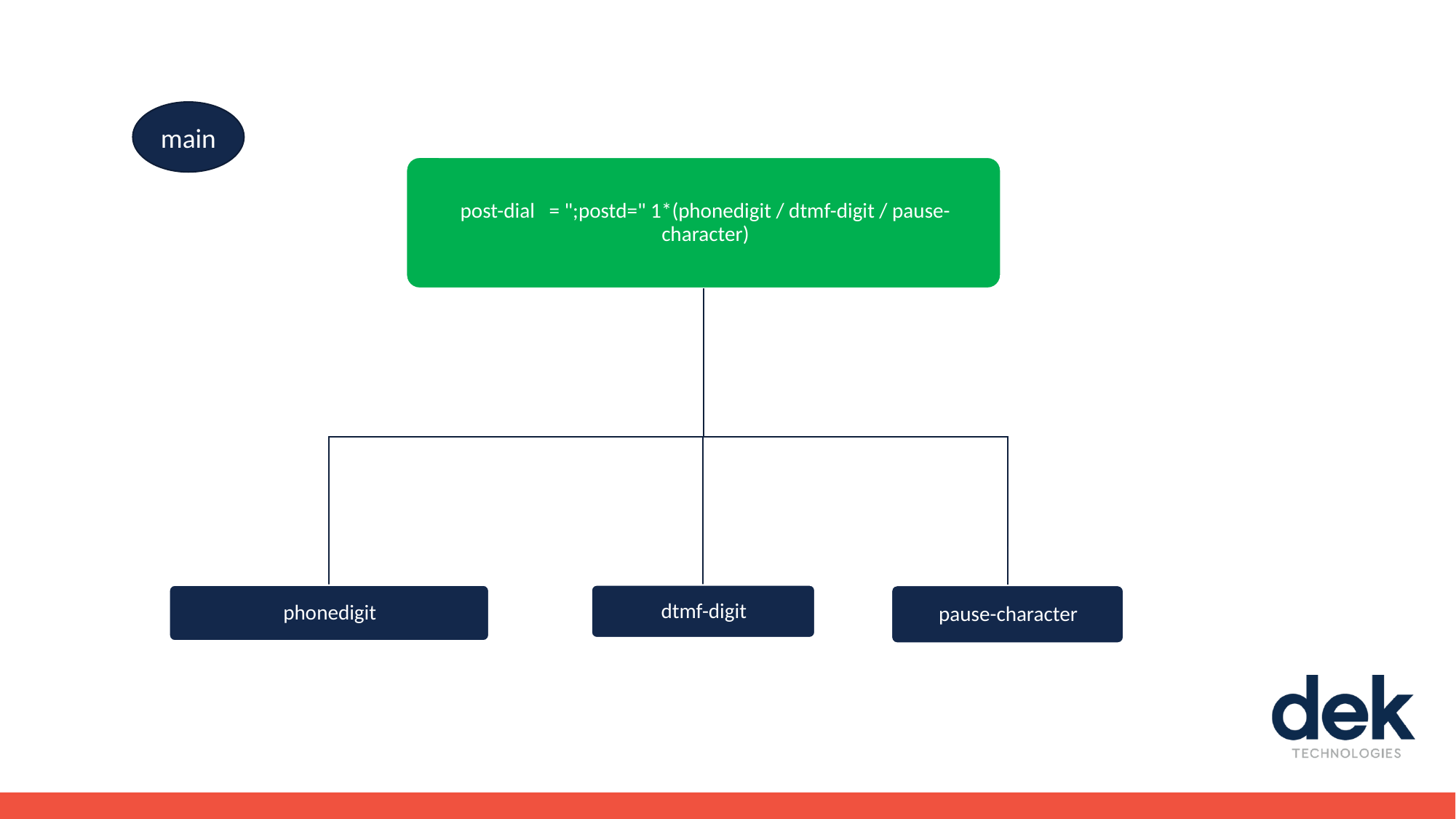

post-dial   = ";postd=" 1*(phonedigit / dtmf-digit / pause-character)
phonedigit
dtmf-digit
pause-character
main